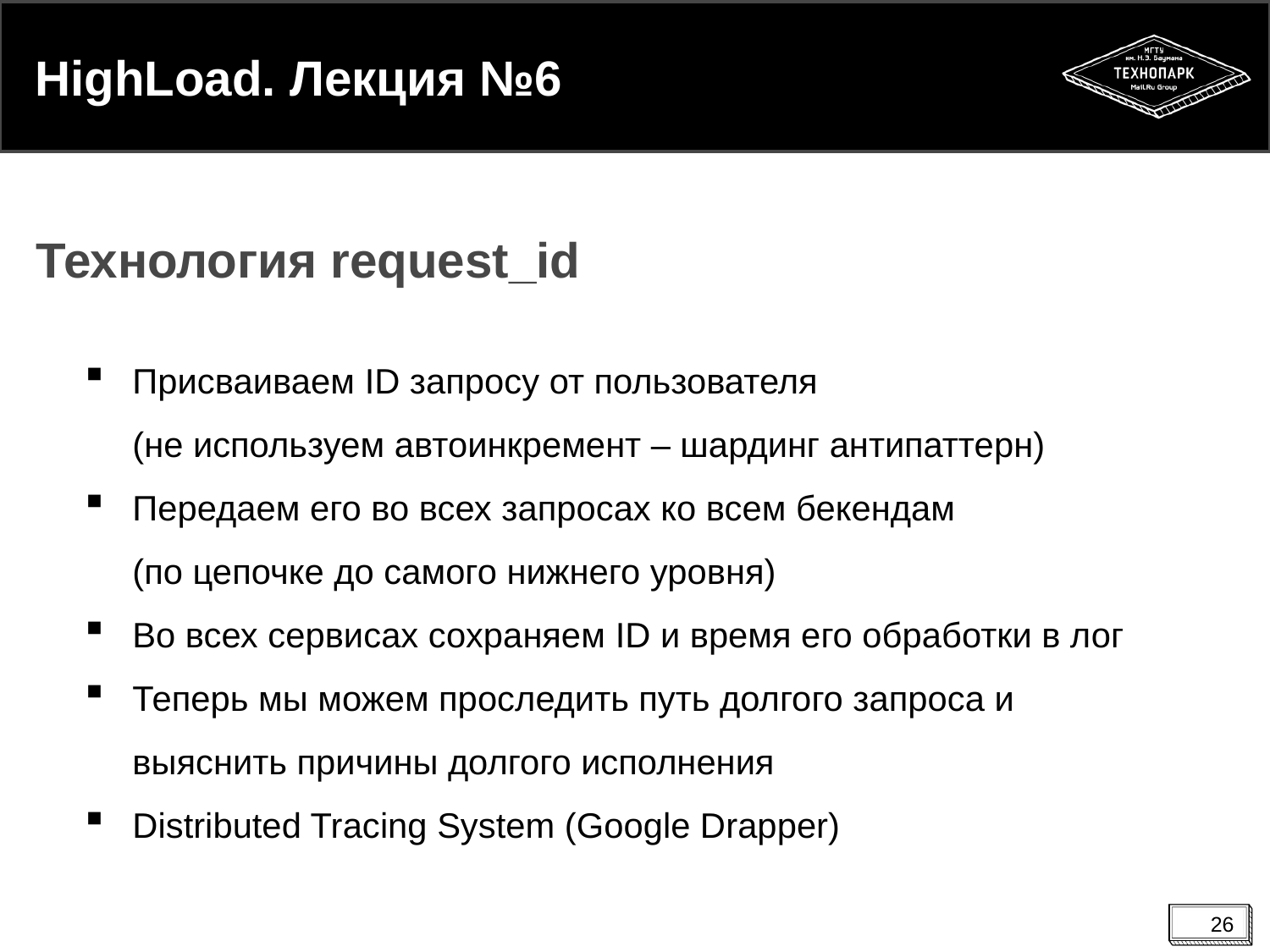

# HighLoad. Лекция №6
Технология request_id
Присваиваем ID запросу от пользователя
(не используем автоинкремент – шардинг антипаттерн)
Передаем его во всех запросах ко всем бекендам
(по цепочке до самого нижнего уровня)
Во всех сервисах сохраняем ID и время его обработки в лог
Теперь мы можем проследить путь долгого запроса и выяснить причины долгого исполнения
Distributed Tracing System (Google Drapper)

26